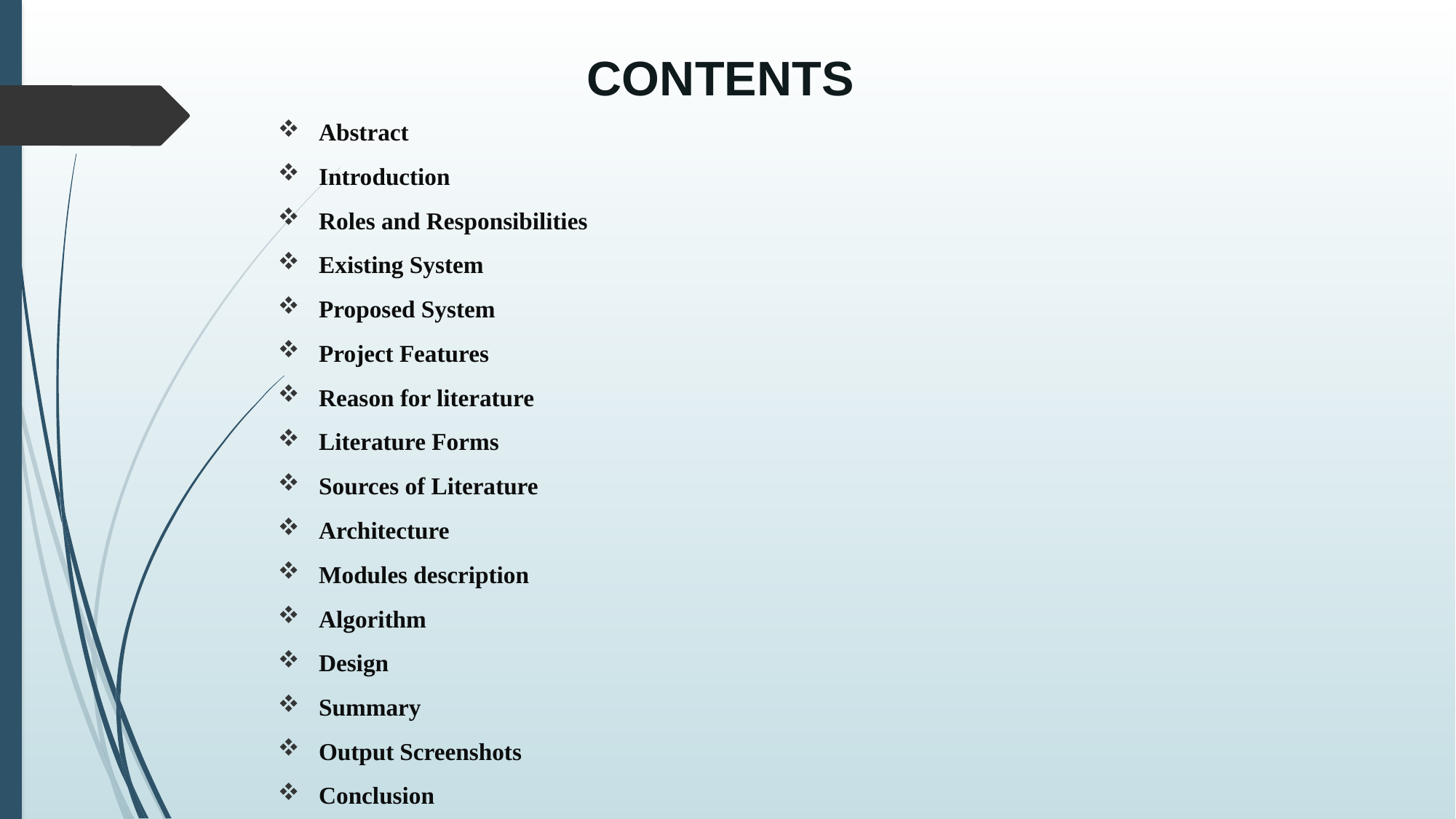

CONTENTS
Abstract
Introduction
Roles and Responsibilities
Existing System
Proposed System
Project Features
Reason for literature
Literature Forms
Sources of Literature
Architecture
Modules description
Algorithm
Design
Summary
Output Screenshots
Conclusion